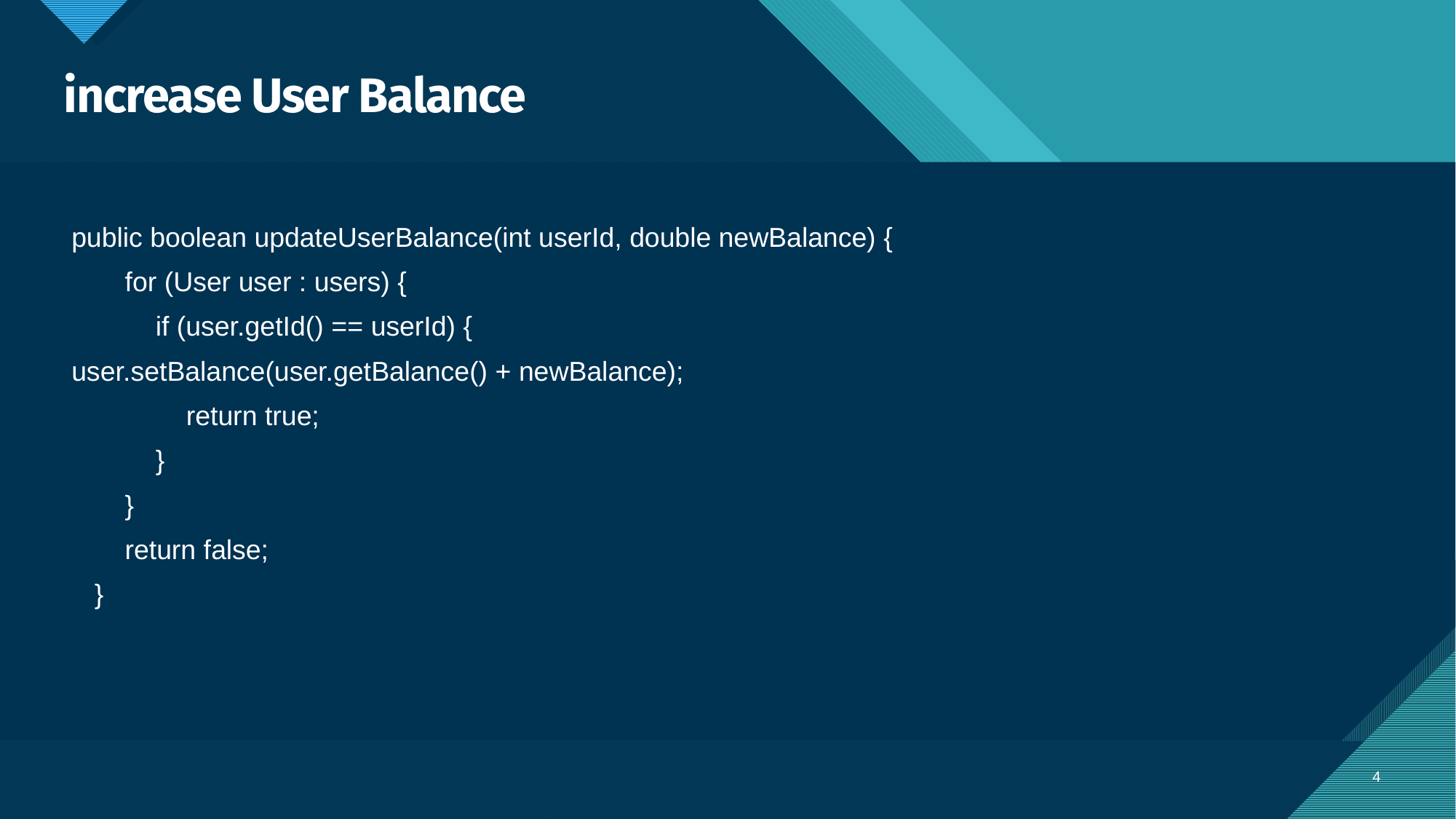

# increase User Balance
 public boolean updateUserBalance(int userId, double newBalance) {
        for (User user : users) {
            if (user.getId() == userId) {
 user.setBalance(user.getBalance() + newBalance);
                return true;
            }
        }
        return false;
    }
4